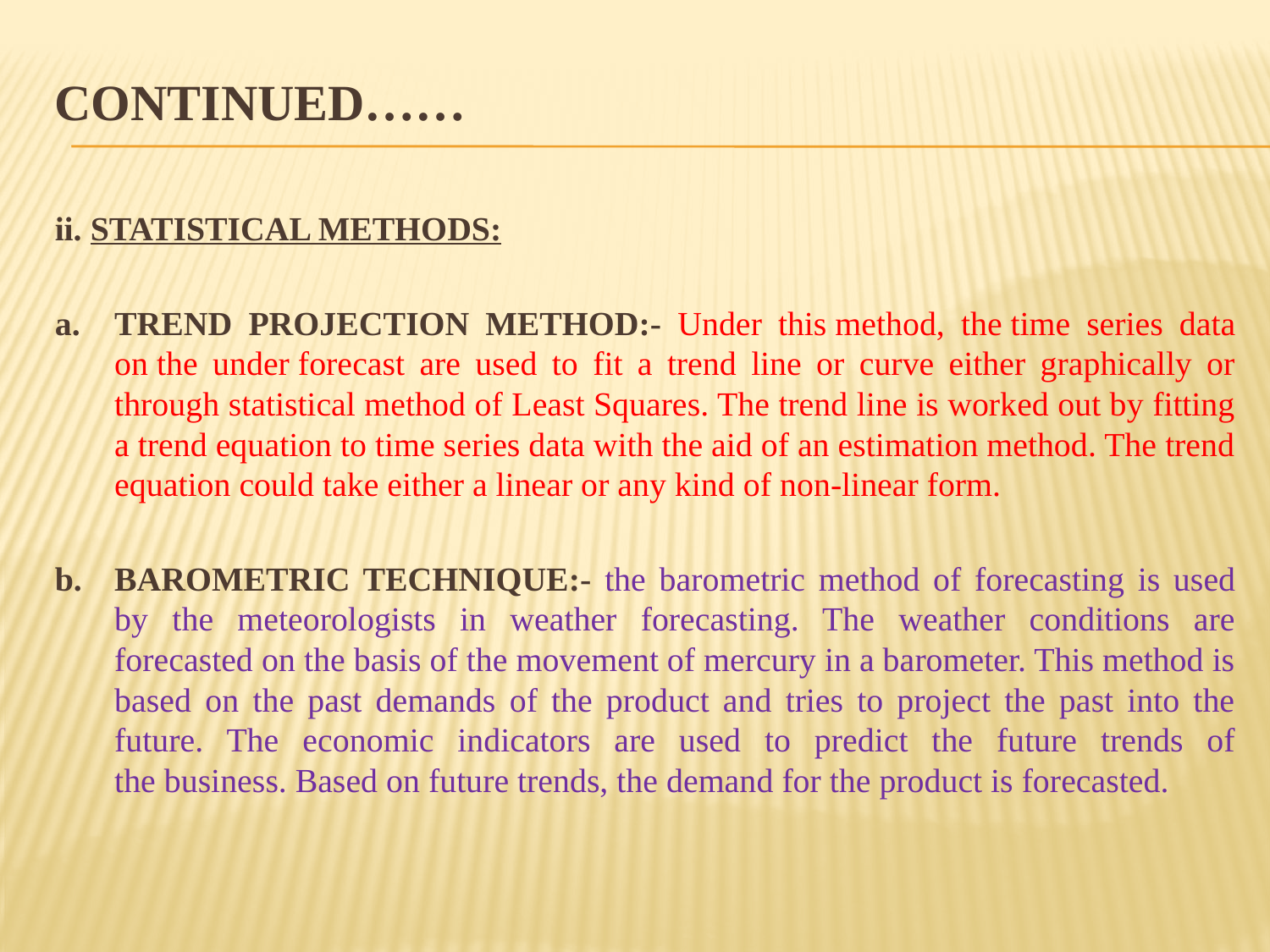

# Continued……
ii. STATISTICAL METHODS:

TREND PROJECTION METHOD:- Under this method, the time series data on the under forecast are used to fit a trend line or curve either graphically or through statistical method of Least Squares. The trend line is worked out by fitting a trend equation to time series data with the aid of an estimation method. The trend equation could take either a linear or any kind of non-linear form.

BAROMETRIC TECHNIQUE:- the barometric method of forecasting is used by the meteorologists in weather forecasting. The weather conditions are forecasted on the basis of the movement of mercury in a barometer. This method is based on the past demands of the product and tries to project the past into the future. The economic indicators are used to predict the future trends of the business. Based on future trends, the demand for the product is forecasted.